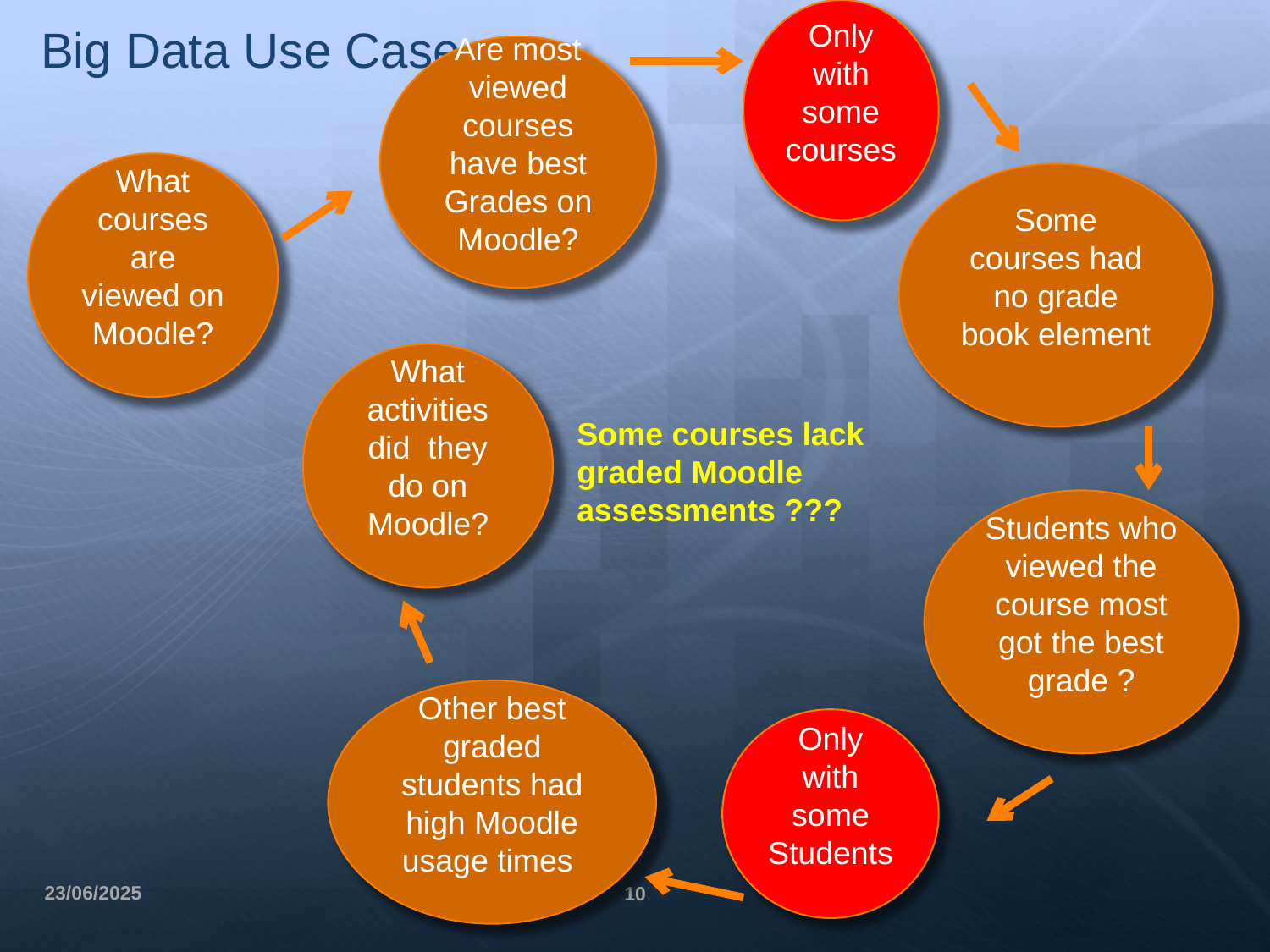

Only with some courses

Big Data Use Case
Are most viewed courses have best Grades on Moodle?

What courses are viewed on Moodle?

Some courses had no grade book element

What activities did  they do on Moodle?

Some courses lack graded Moodle assessments ???
Students who viewed the course most got the best grade ?

Other best graded students had high Moodle usage times

Only with some Students

23/06/2025
10